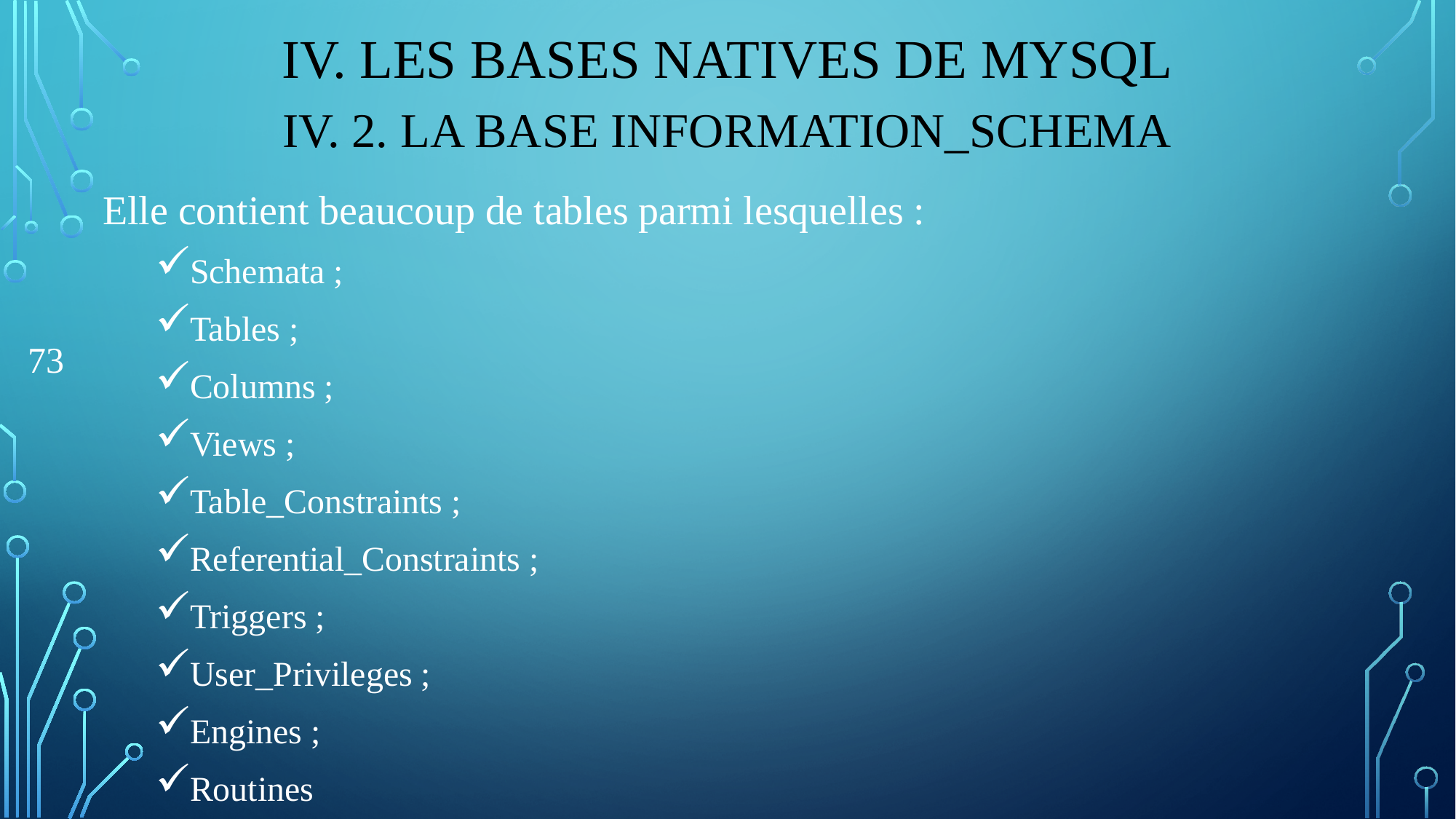

# IV. LES bases natives de Mysql
IV. 2. La base Information_schema
Elle contient beaucoup de tables parmi lesquelles :
Schemata ;
Tables ;
Columns ;
Views ;
Table_Constraints ;
Referential_Constraints ;
Triggers ;
User_Privileges ;
Engines ;
Routines
73